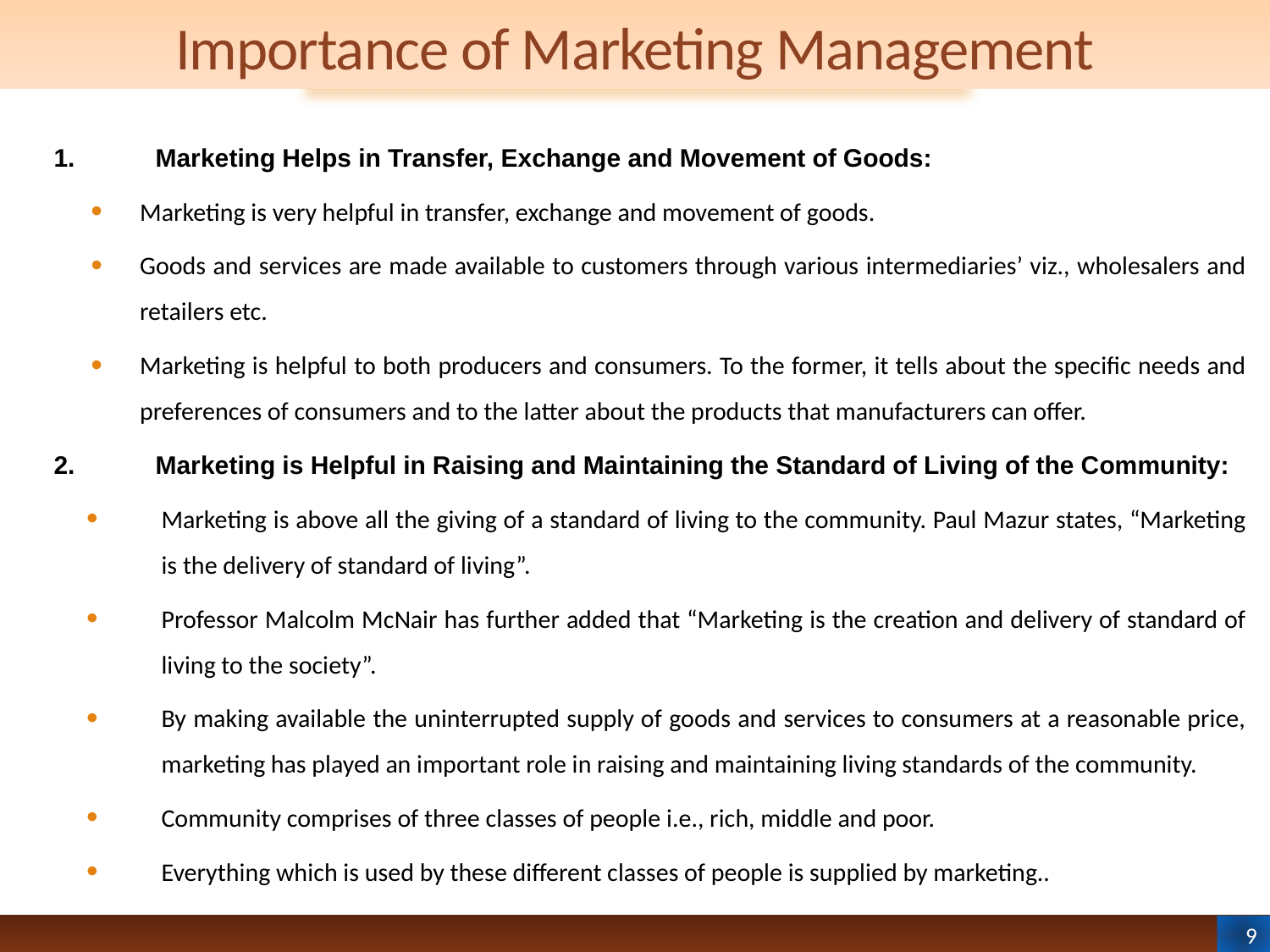

# Importance of Marketing Management
1.	Marketing Helps in Transfer, Exchange and Movement of Goods:
Marketing is very helpful in transfer, exchange and movement of goods.
Goods and services are made available to customers through various intermediaries’ viz., wholesalers and retailers etc.
Marketing is helpful to both producers and consumers. To the former, it tells about the specific needs and preferences of consumers and to the latter about the products that manufacturers can offer.
2.	Marketing is Helpful in Raising and Maintaining the Standard of Living of the Community:
Marketing is above all the giving of a standard of living to the community. Paul Mazur states, “Marketing is the delivery of standard of living”.
Professor Malcolm McNair has further added that “Marketing is the creation and delivery of standard of living to the society”.
By making available the uninterrupted supply of goods and services to consumers at a reasonable price, marketing has played an important role in raising and maintaining living standards of the community.
Community comprises of three classes of people i.e., rich, middle and poor.
Everything which is used by these different classes of people is supplied by marketing..
9